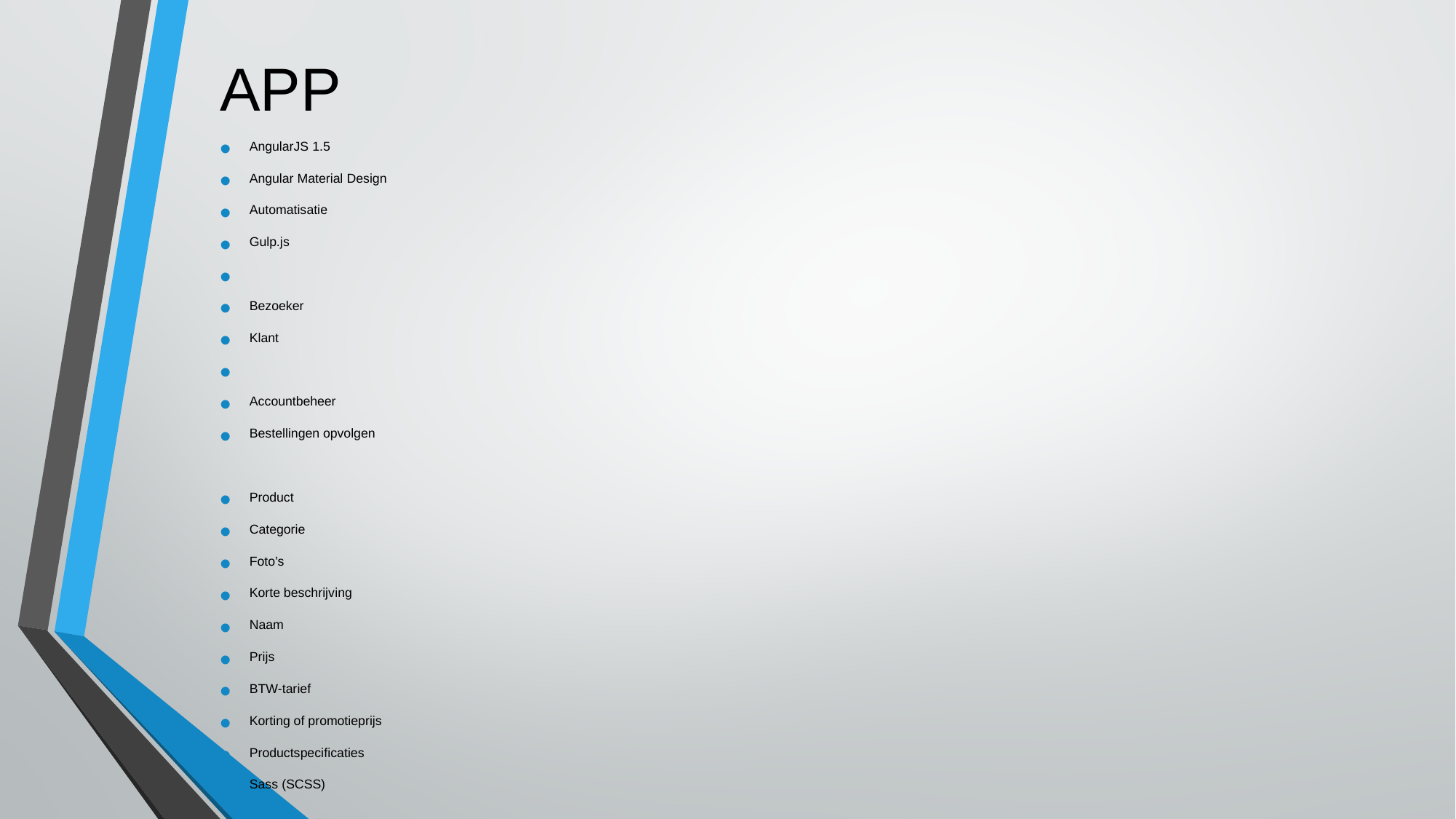

# APP
AngularJS 1.5
Angular Material Design
Automatisatie
Gulp.js

Bezoeker
Klant

Accountbeheer
Bestellingen opvolgen

Product
Categorie
Foto’s
Korte beschrijving
Naam
Prijs
BTW-tarief
Korting of promotieprijs
Productspecificaties
Sass (SCSS)